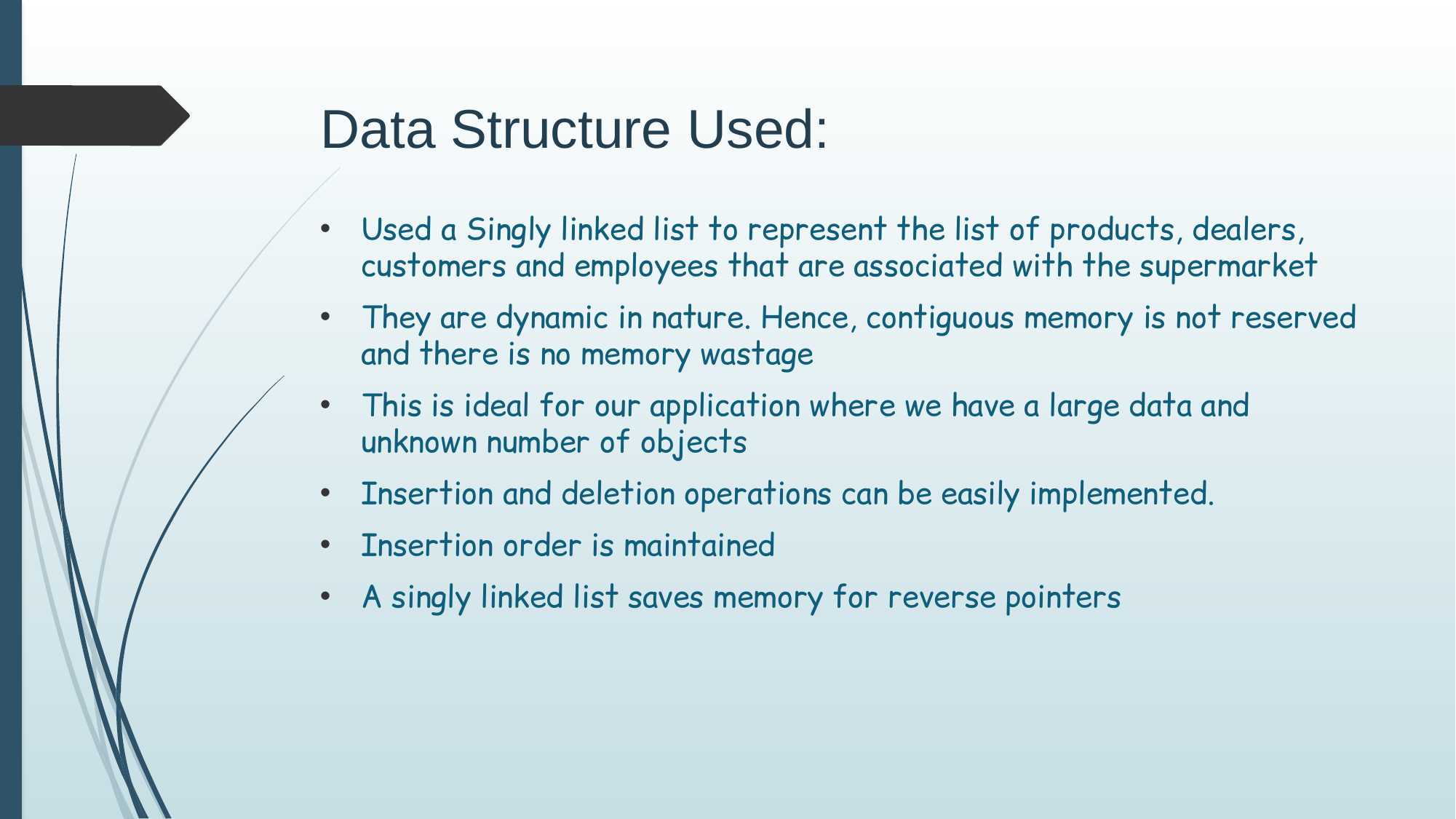

# Data Structure Used:
Used a Singly linked list to represent the list of products, dealers, customers and employees that are associated with the supermarket
They are dynamic in nature. Hence, contiguous memory is not reserved and there is no memory wastage
This is ideal for our application where we have a large data and unknown number of objects
Insertion and deletion operations can be easily implemented.
Insertion order is maintained
A singly linked list saves memory for reverse pointers